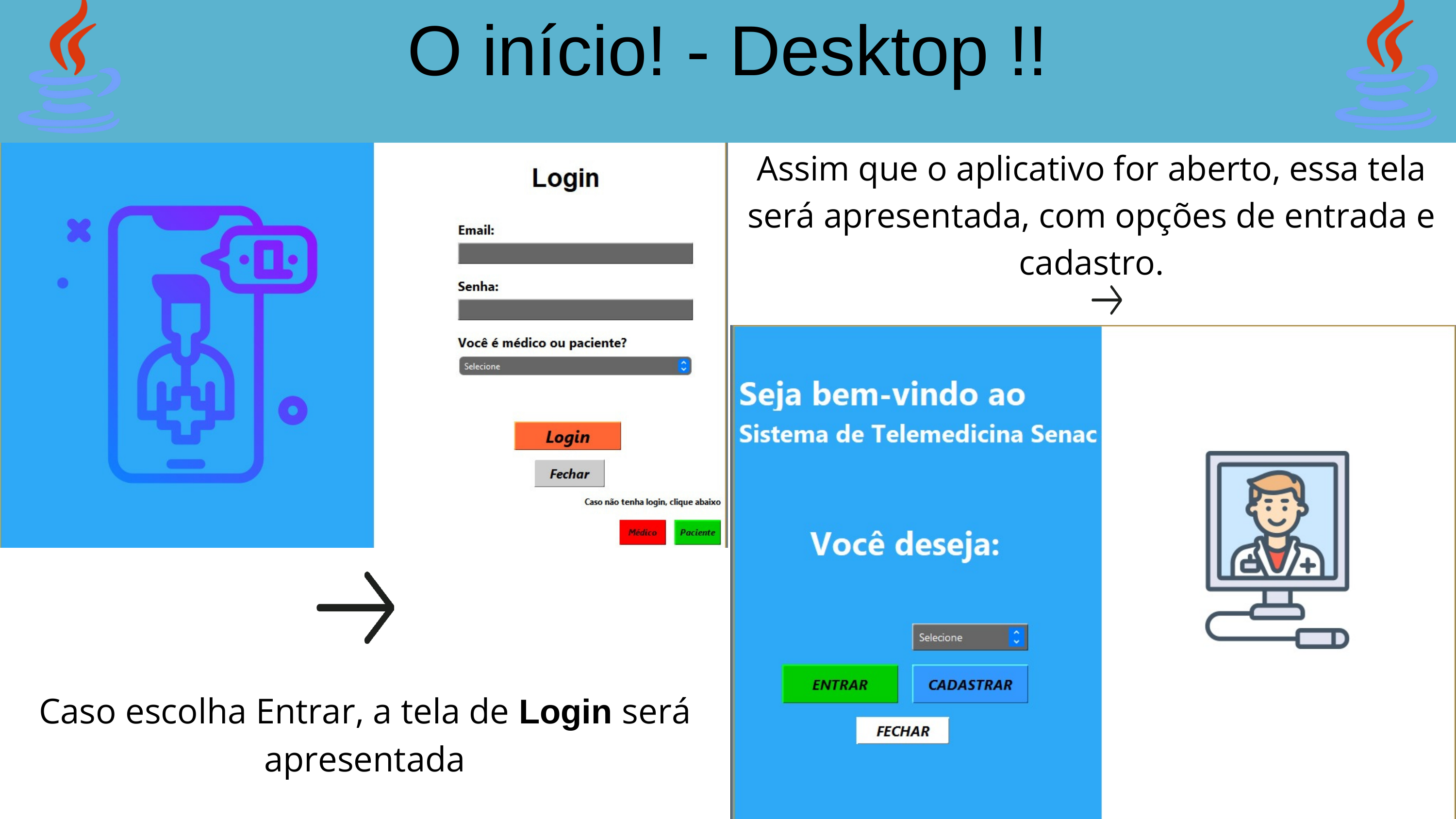

O início! - Desktop !!

Assim que o aplicativo for aberto, essa tela será apresentada, com opções de entrada e cadastro.

Caso escolha Entrar, a tela de Login será apresentada